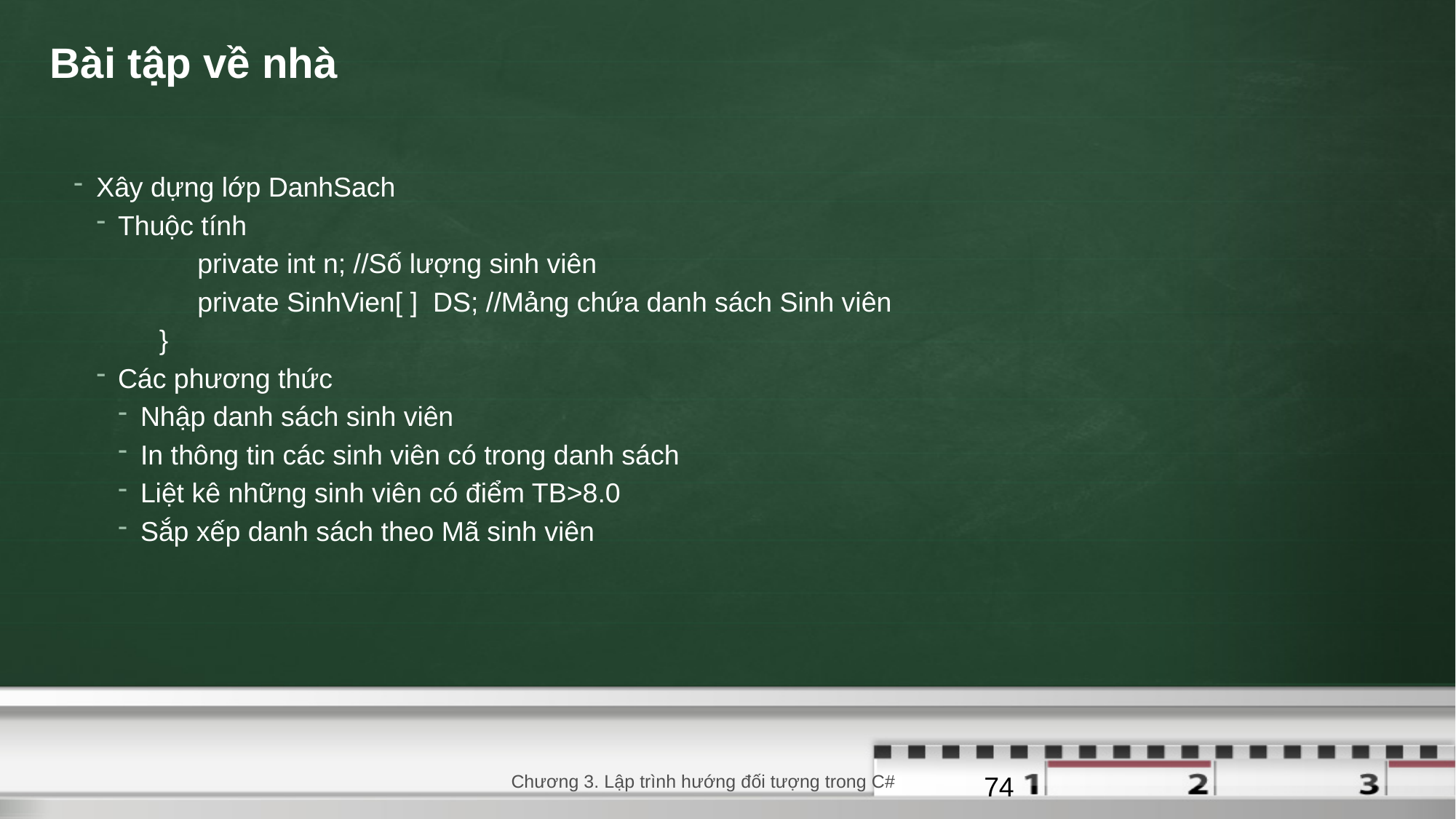

# Bài tập về nhà
Xây dựng lớp DanhSach
Thuộc tính
     private int n; //Số lượng sinh viên
     private SinhVien[ ]  DS; //Mảng chứa danh sách Sinh viên
}
Các phương thức
Nhập danh sách sinh viên
In thông tin các sinh viên có trong danh sách
Liệt kê những sinh viên có điểm TB>8.0
Sắp xếp danh sách theo Mã sinh viên

Chương 3. Lập trình hướng đối tượng trong C#
74